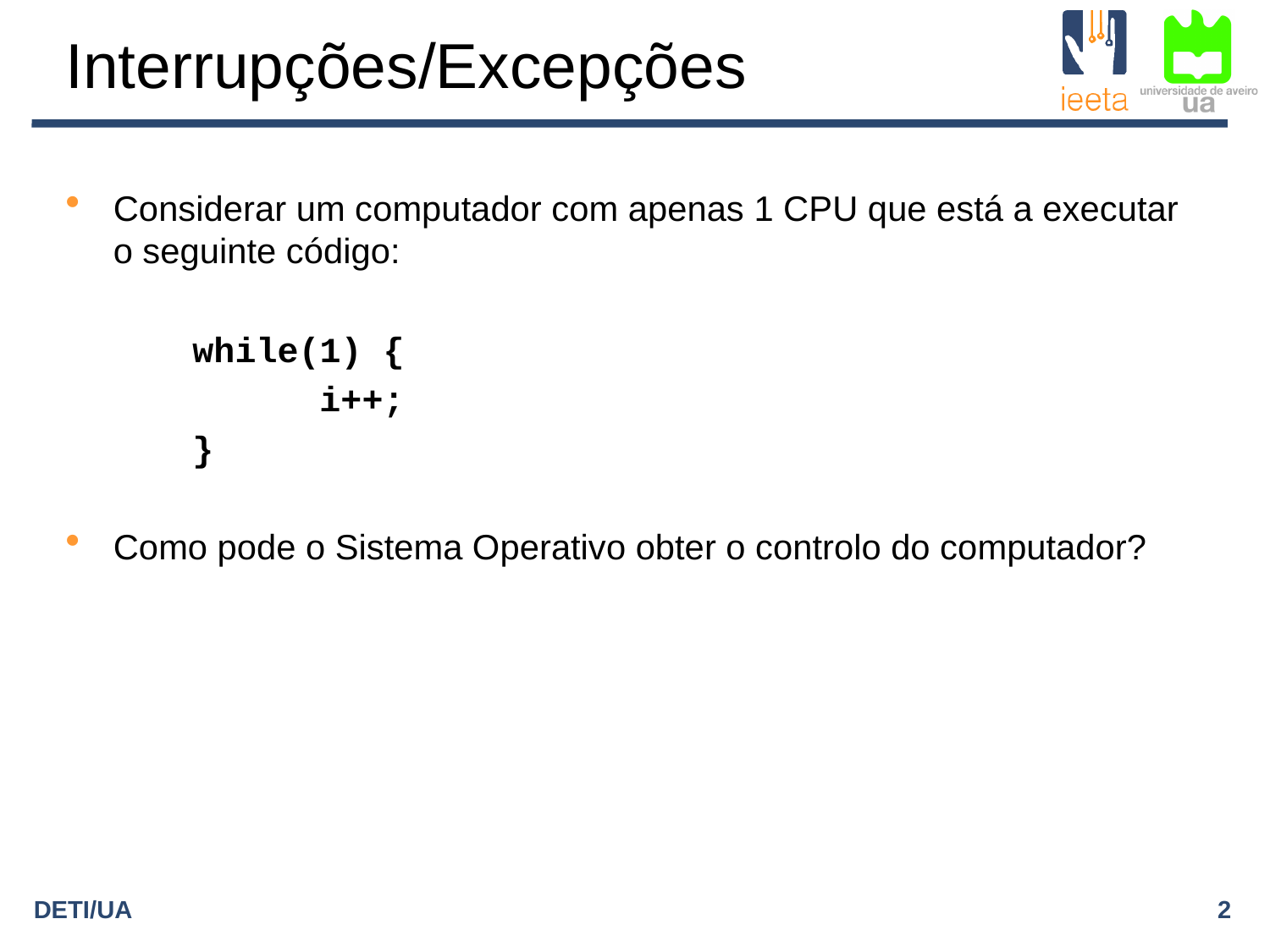

# Interrupções/Excepções
Considerar um computador com apenas 1 CPU que está a executar o seguinte código:

	while(1) {
		i++;
	}

Como pode o Sistema Operativo obter o controlo do computador?